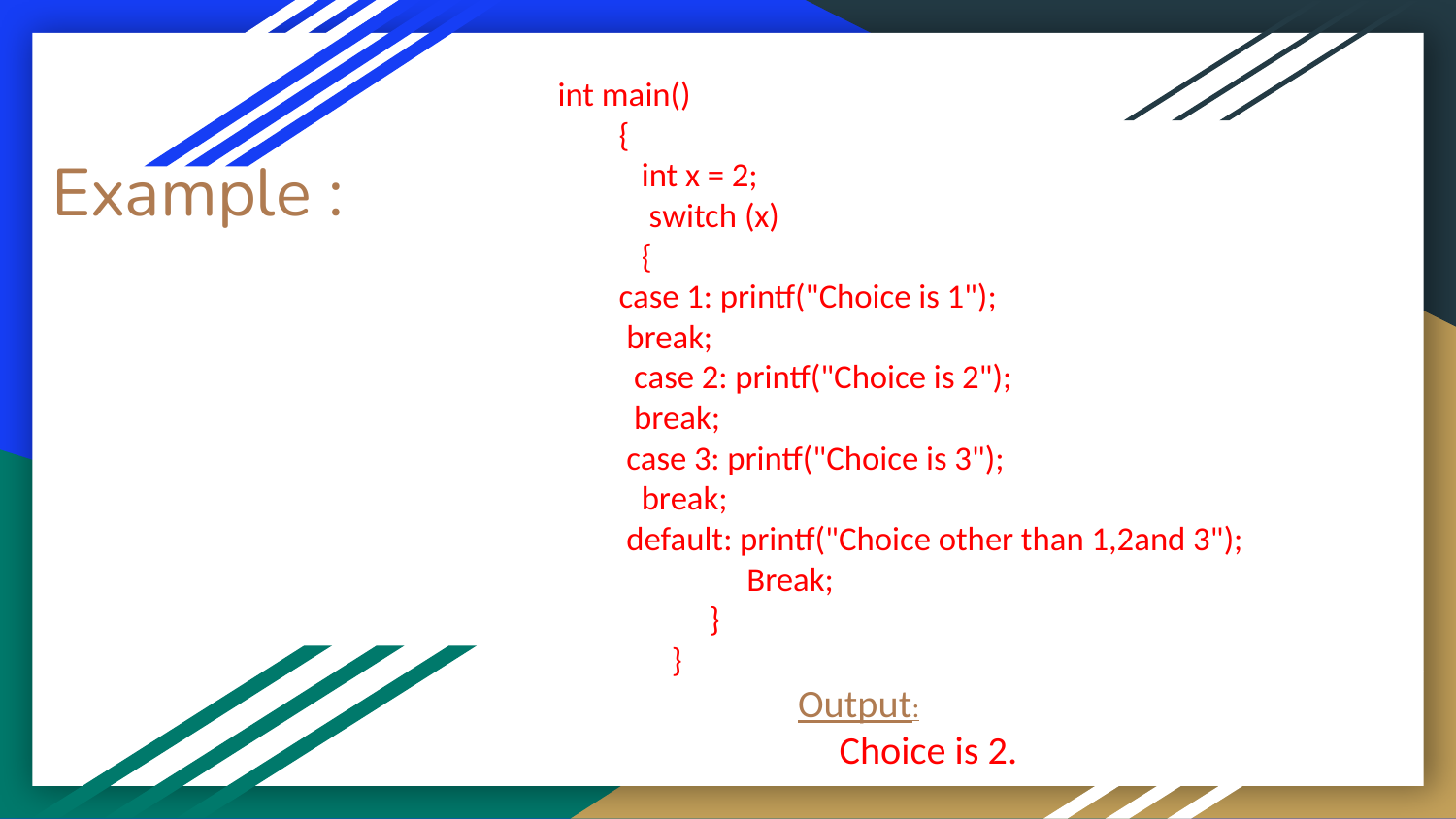

int main()
                                         {
                                            int x = 2;
                                             switch (x)
                                            {
                                         case 1: printf("Choice is 1");
                                          break;
                                           case 2: printf("Choice is 2");
                                           break;
                                          case 3: printf("Choice is 3");
                                            break;
                                          default: printf("Choice other than 1,2and 3");
                                                          Break;
                                                     }
                                                }
Output:
                Choice is 2.

# Example :